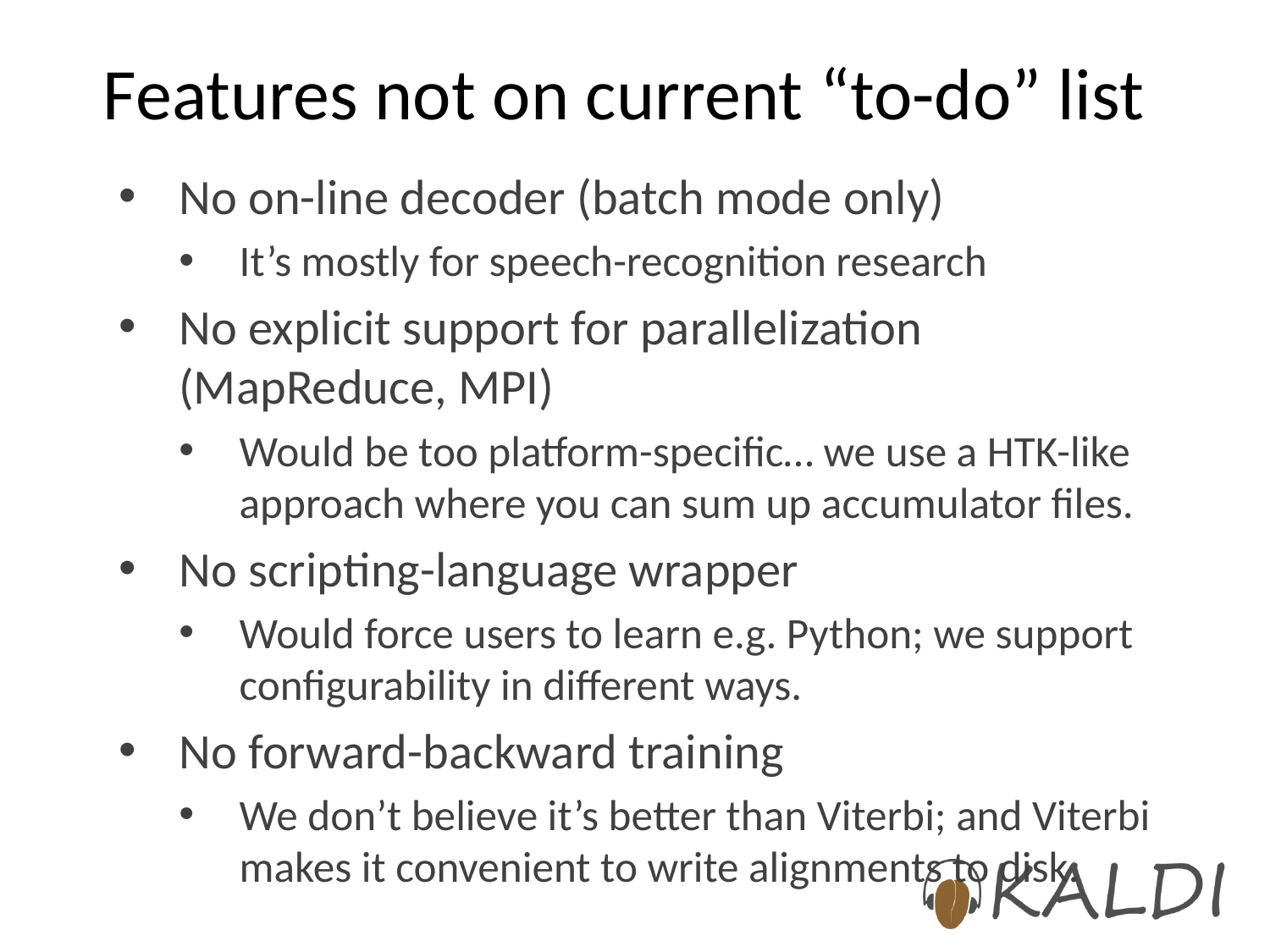

# Features not on current “to-do” list
No on-line decoder (batch mode only)
It’s mostly for speech-recognition research
No explicit support for parallelization (MapReduce, MPI)
Would be too platform-specific… we use a HTK-like approach where you can sum up accumulator files.
No scripting-language wrapper
Would force users to learn e.g. Python; we support configurability in different ways.
No forward-backward training
We don’t believe it’s better than Viterbi; and Viterbi makes it convenient to write alignments to disk.